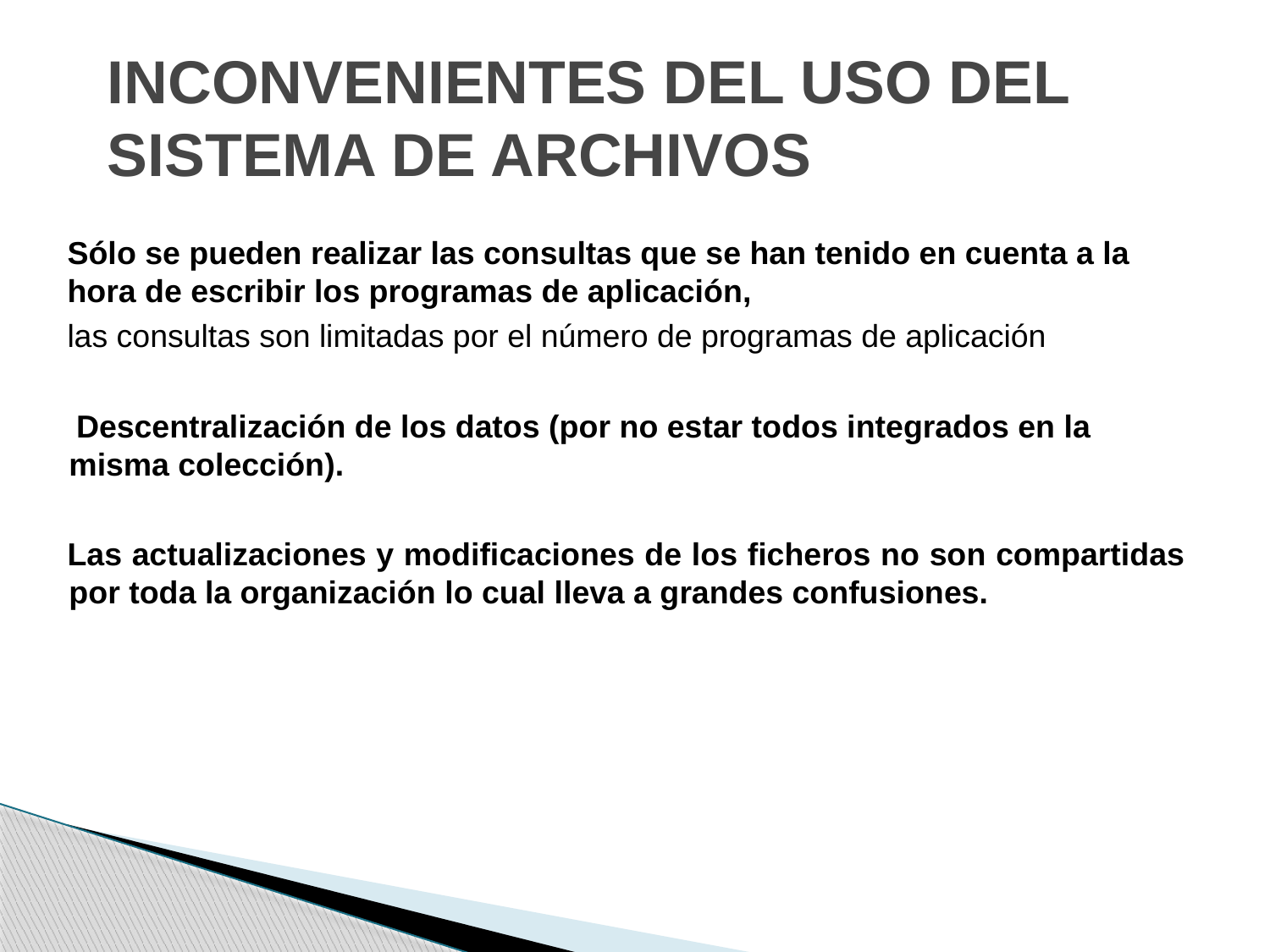

# INCONVENIENTES DEL USO DEL SISTEMA DE ARCHIVOS
Sólo se pueden realizar las consultas que se han tenido en cuenta a la hora de escribir los programas de aplicación,
las consultas son limitadas por el número de programas de aplicación

 Descentralización de los datos (por no estar todos integrados en la misma colección).

Las actualizaciones y modificaciones de los ficheros no son compartidas por toda la organización lo cual lleva a grandes confusiones.